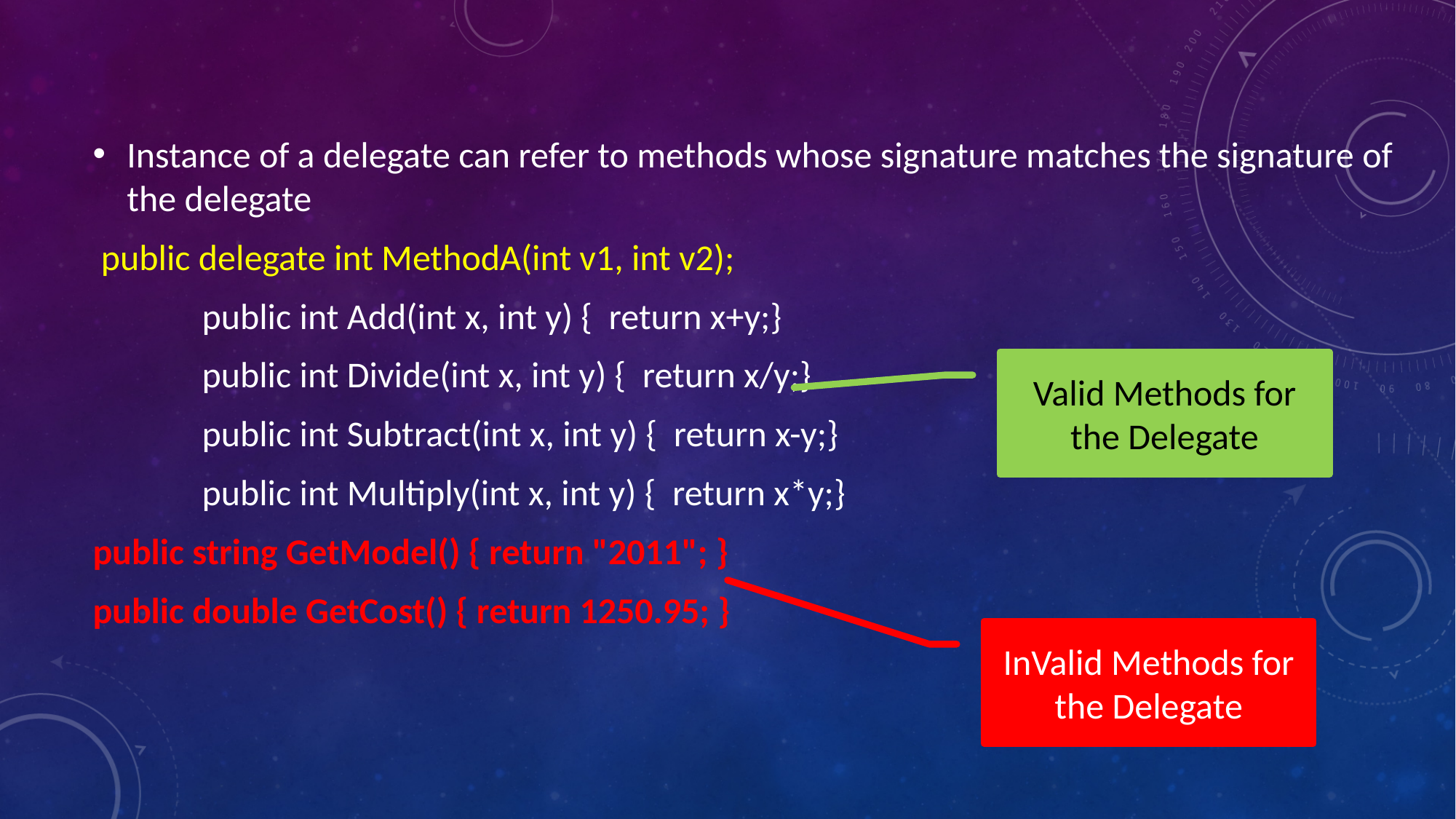

Instance of a delegate can refer to methods whose signature matches the signature of the delegate
 public delegate int MethodA(int v1, int v2);
	public int Add(int x, int y) {  return x+y;}
	public int Divide(int x, int y) {  return x/y;}
	public int Subtract(int x, int y) {  return x-y;}
	public int Multiply(int x, int y) {  return x*y;}
public string GetModel() { return "2011"; }
public double GetCost() { return 1250.95; }
Valid Methods for the Delegate
InValid Methods for the Delegate